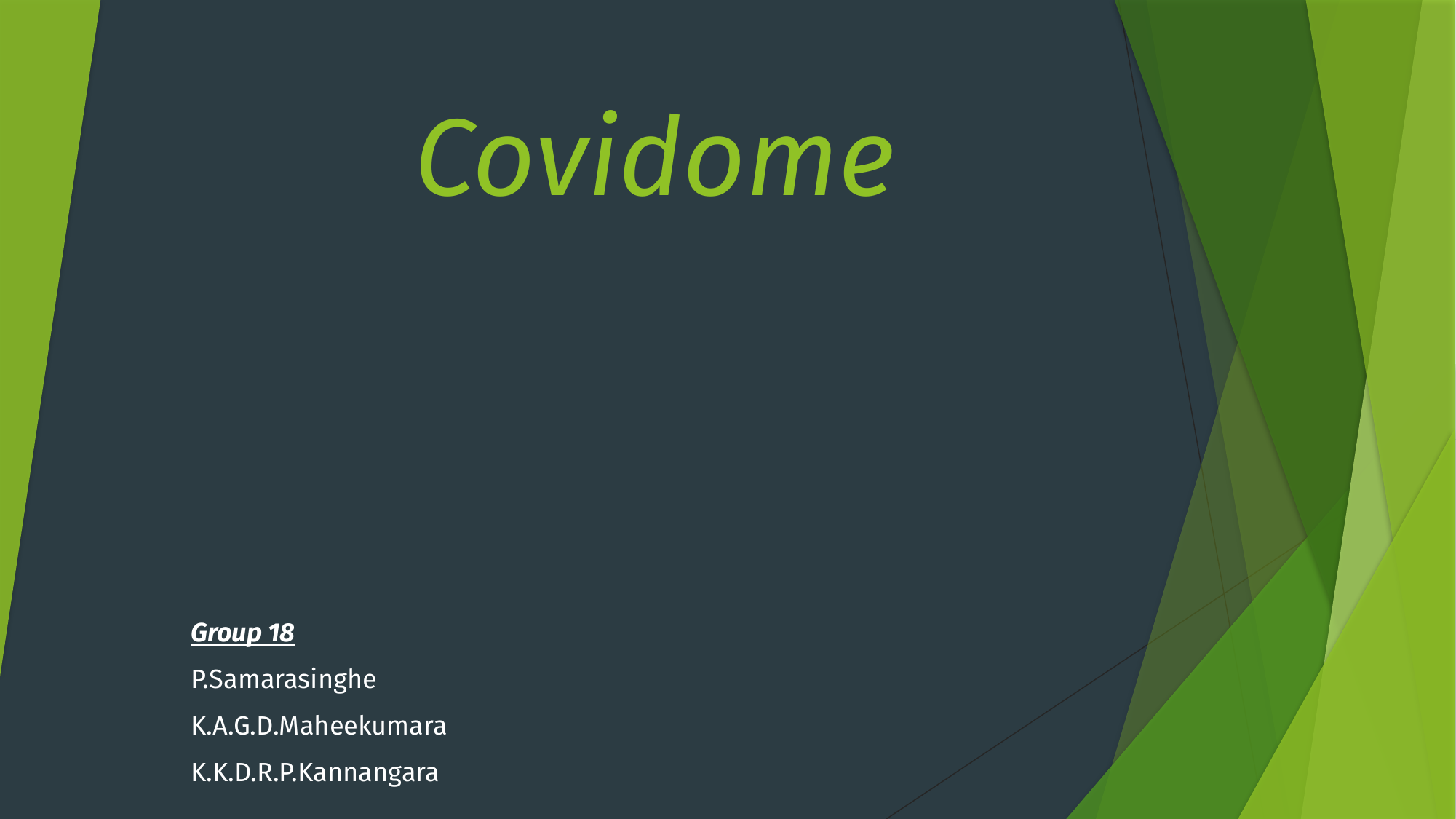

# Covidome
Group 18
P.Samarasinghe
K.A.G.D.Maheekumara
K.K.D.R.P.Kannangara